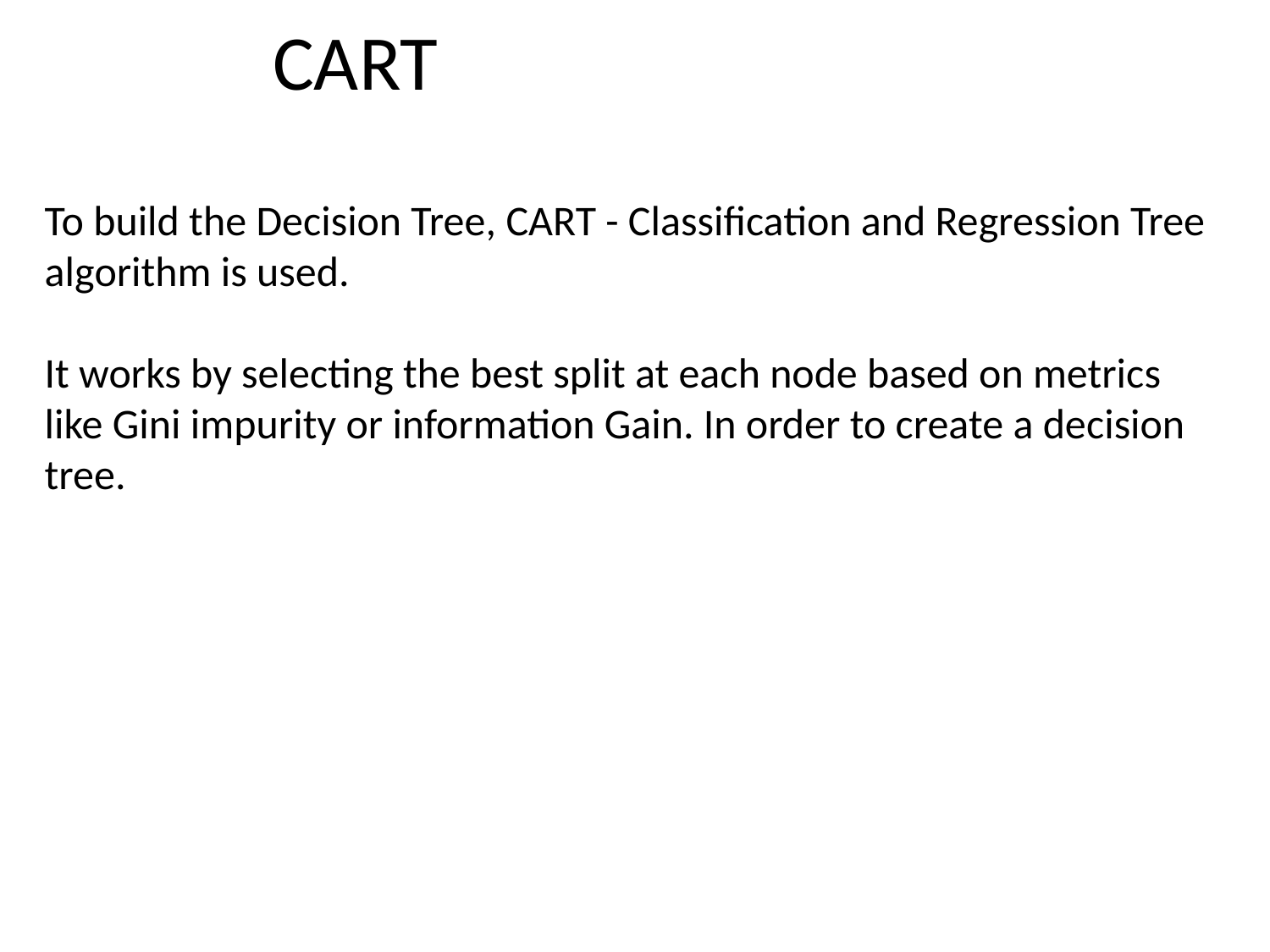

# CART
To build the Decision Tree, CART - Classification and Regression Tree algorithm is used.

It works by selecting the best split at each node based on metrics like Gini impurity or information Gain. In order to create a decision tree.